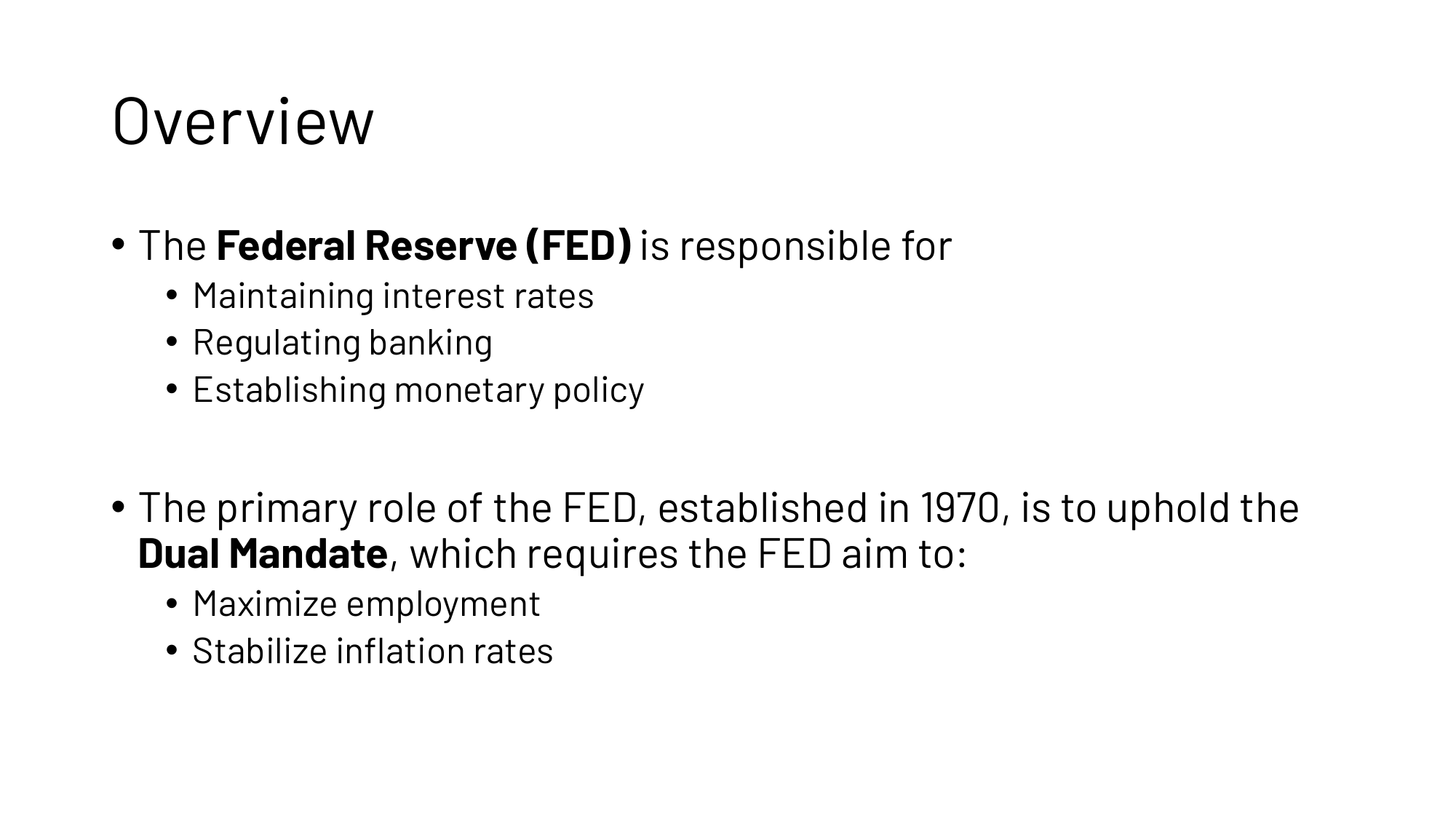

# Overview
The Federal Reserve (FED) is responsible for
Maintaining interest rates
Regulating banking
Establishing monetary policy

The primary role of the FED, established in 1970, is to uphold the Dual Mandate, which requires the FED aim to:
Maximize employment
Stabilize inflation rates